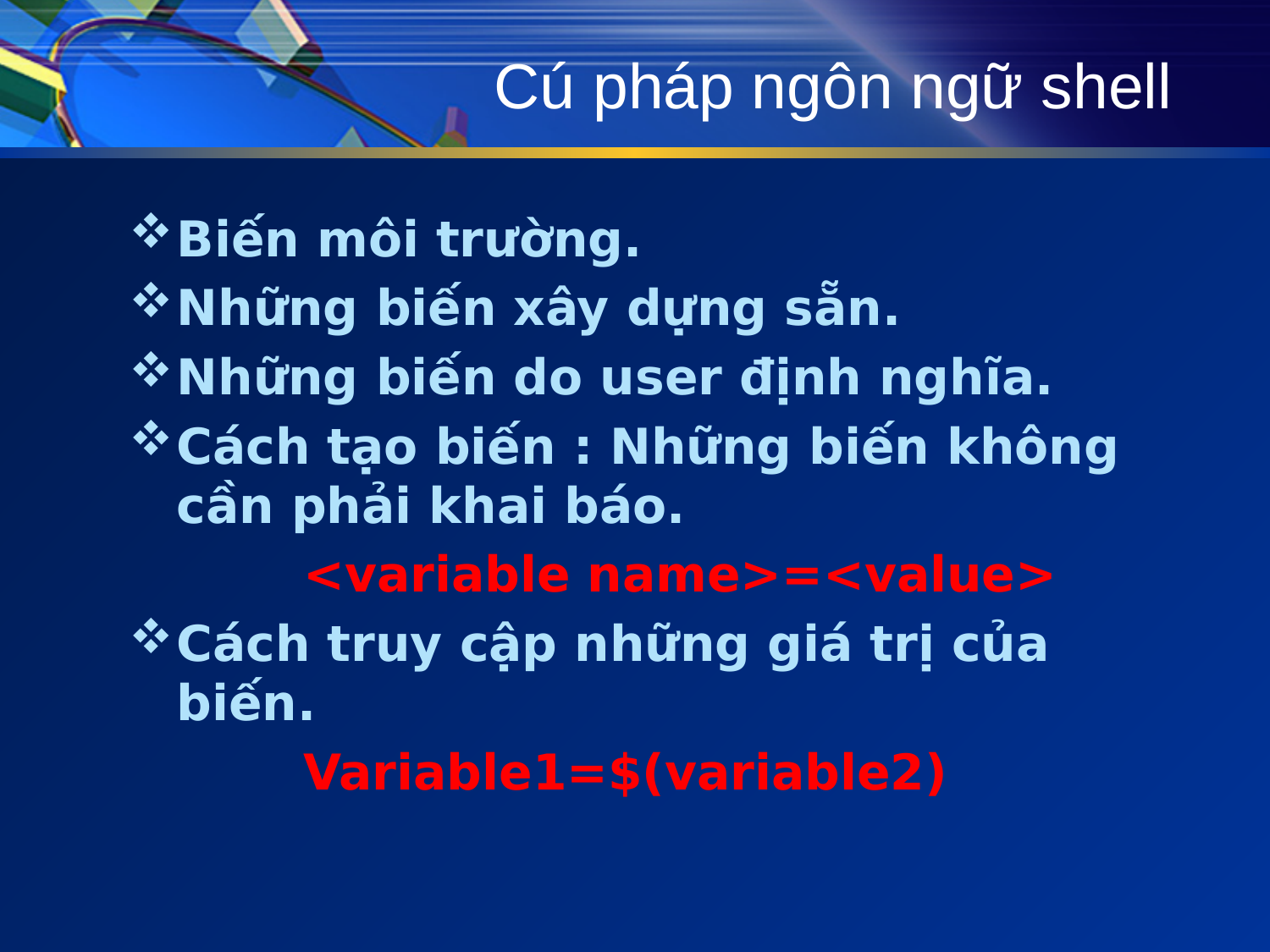

# Cú pháp ngôn ngữ shell
Biến môi trường.
Những biến xây dựng sẵn.
Những biến do user định nghĩa.
Cách tạo biến : Những biến không cần phải khai báo.
		<variable name>=<value>
Cách truy cập những giá trị của biến.
		Variable1=$(variable2)